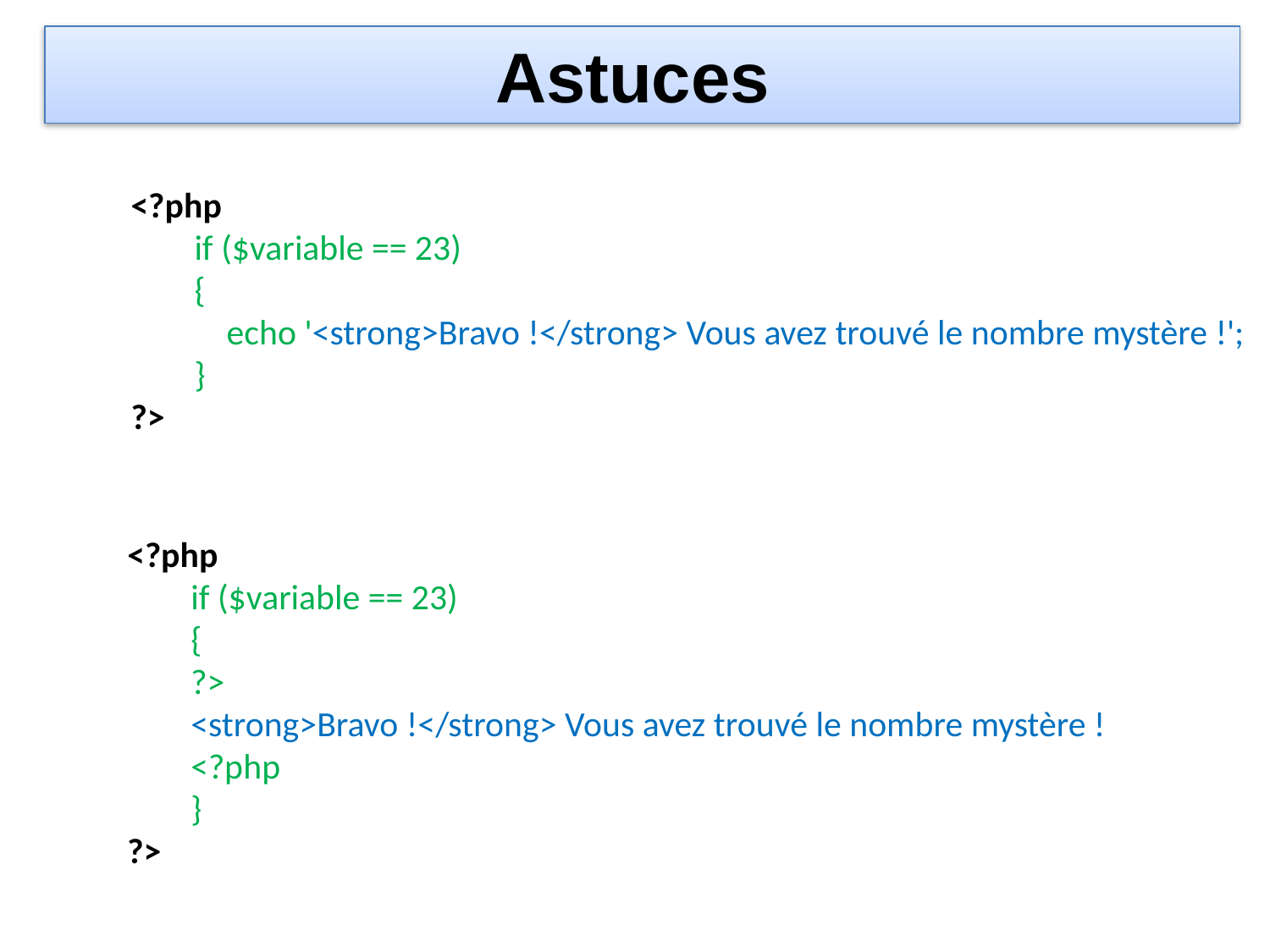

Astuces
<?php
if ($variable == 23)
{
    echo '<strong>Bravo !</strong> Vous avez trouvé le nombre mystère !';
}
?>
<?php
if ($variable == 23)
{
?>
<strong>Bravo !</strong> Vous avez trouvé le nombre mystère !
<?php
}
?>